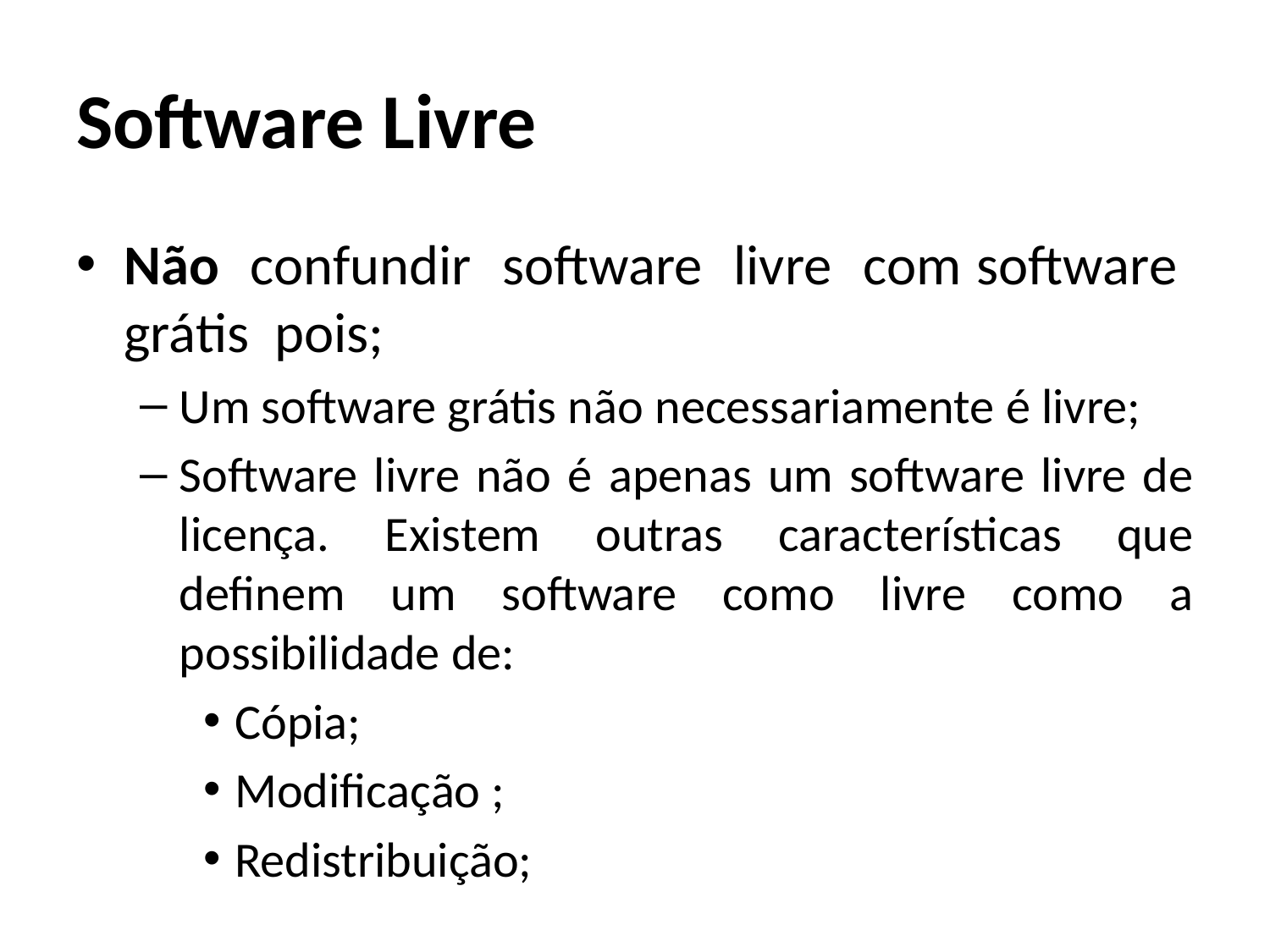

# Software Livre
Não  confundir  software  livre  com software  grátis  pois;
Um software grátis não necessariamente é livre;
Software livre não é apenas um software livre de licença. Existem outras características que definem um software como livre como a possibilidade de:
Cópia;
Modificação ;
Redistribuição;